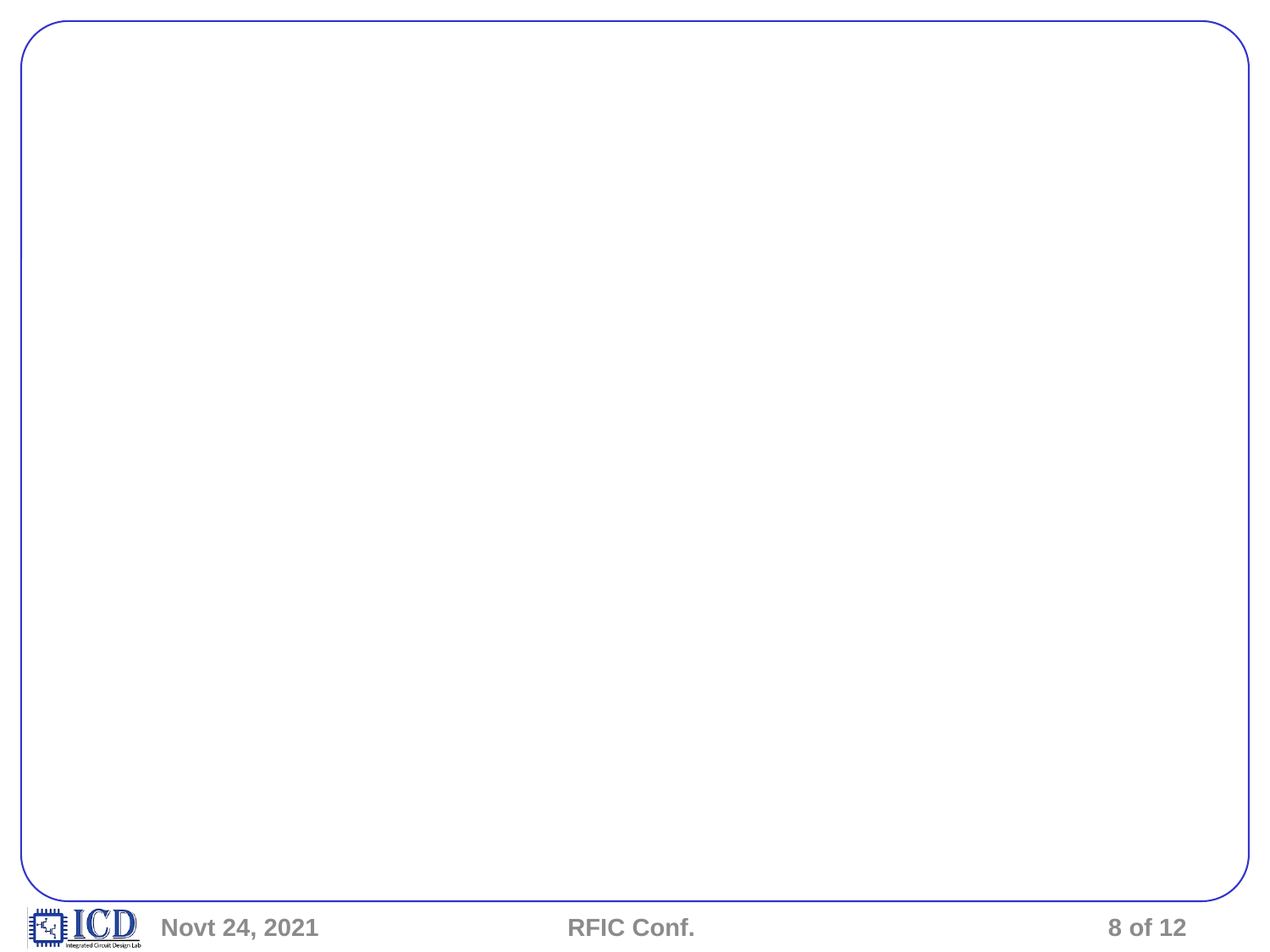

#

Novt 24, 2021
RFIC Conf.
8 of 12